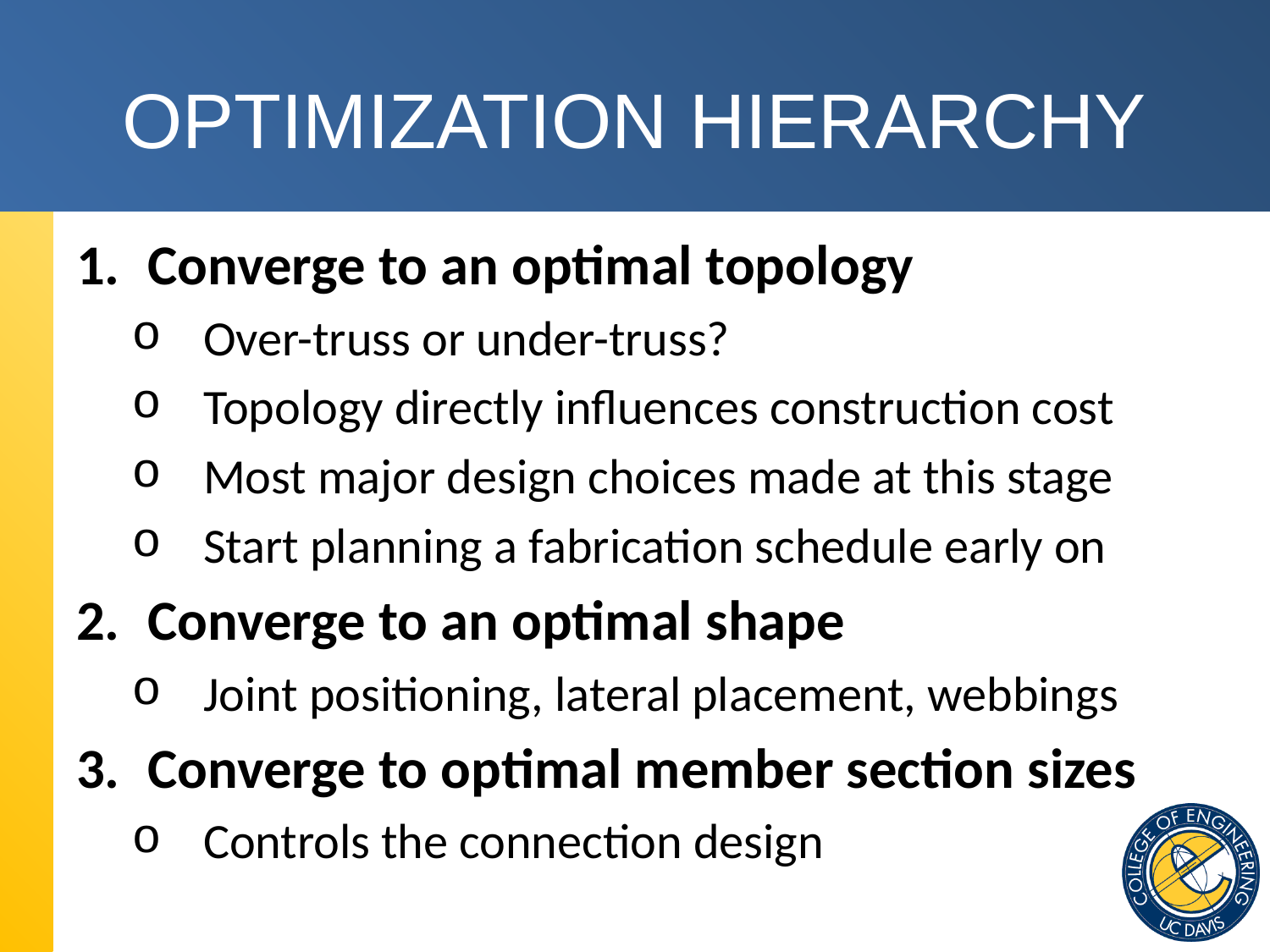

# OPTIMIZATION HIERARCHY
Converge to an optimal topology
Over-truss or under-truss?
Topology directly influences construction cost
Most major design choices made at this stage
Start planning a fabrication schedule early on
Converge to an optimal shape
Joint positioning, lateral placement, webbings
Converge to optimal member section sizes
Controls the connection design